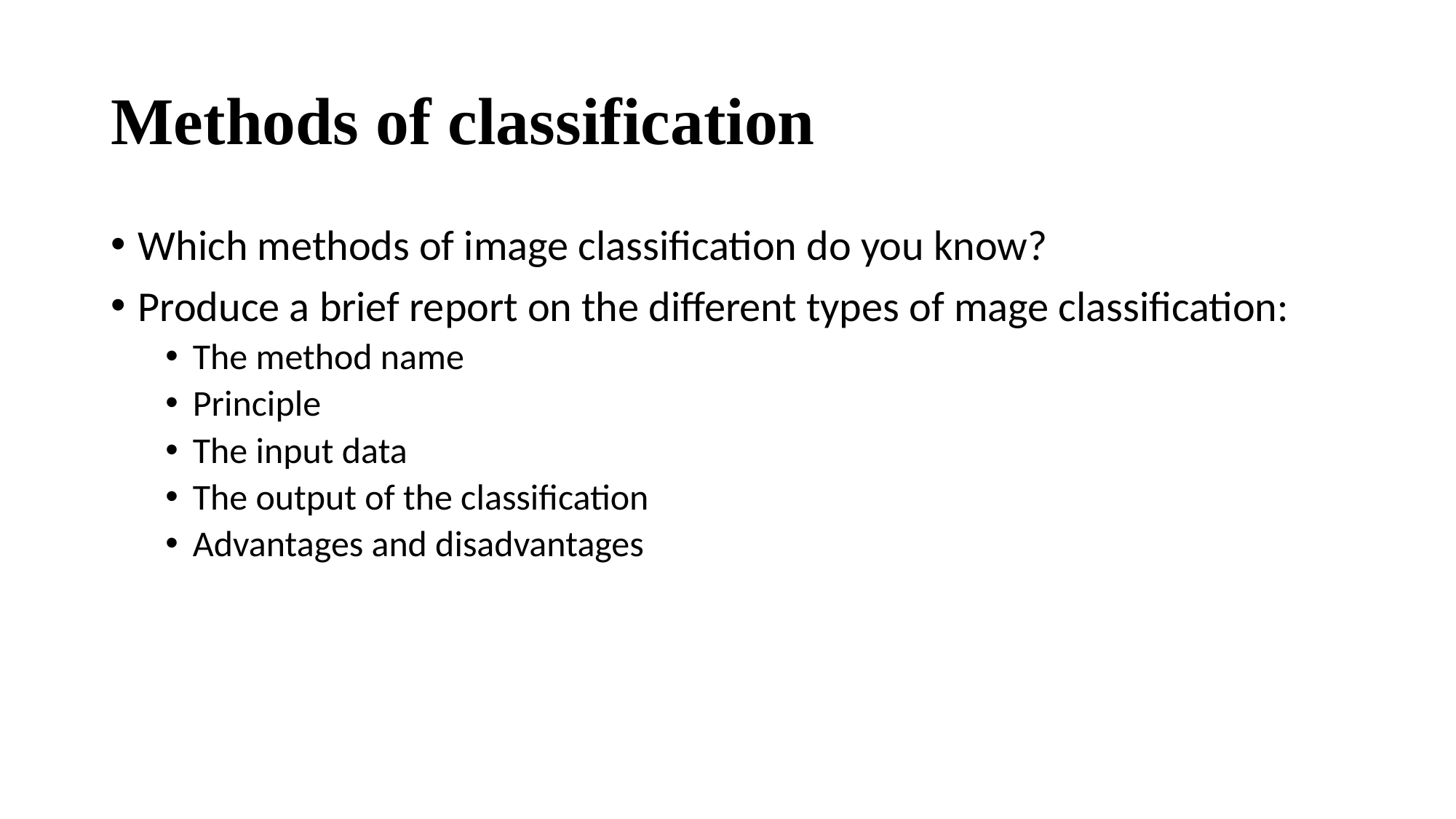

# Methods of classification
Which methods of image classification do you know?
Produce a brief report on the different types of mage classification:
The method name
Principle
The input data
The output of the classification
Advantages and disadvantages